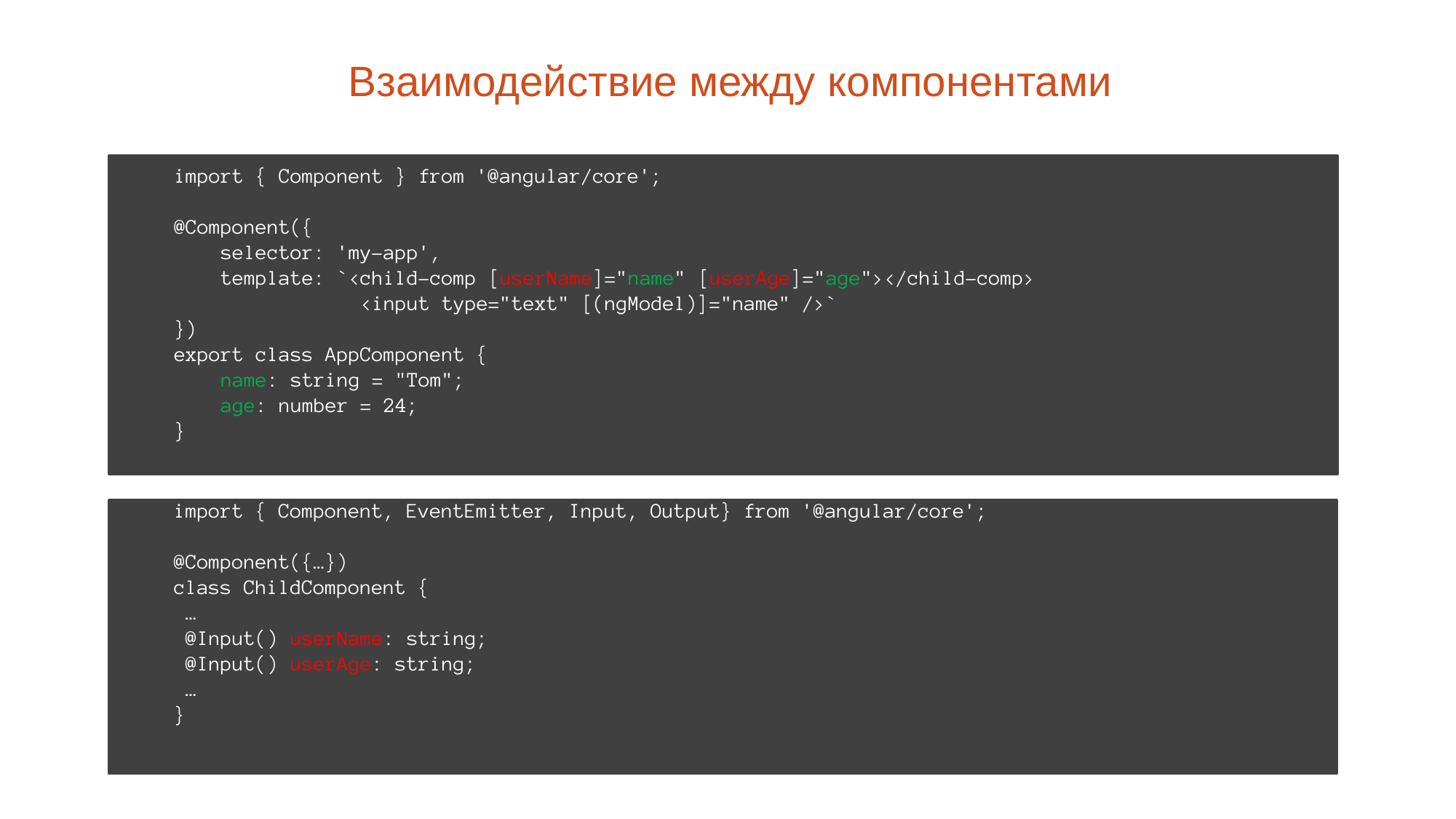

Взаимодействие между компонентами
import { Component } from '@angular/core';

@Component({
    selector: 'my-app',
    template: `<child-comp [userName]="name" [userAge]="age"></child-comp>
                <input type="text" [(ngModel)]="name" />`
})
export class AppComponent {
    name: string = "Tom";
    age: number = 24;
}

import { Component, EventEmitter, Input, Output} from '@angular/core';

@Component({…})
class ChildComponent {
 …
 @Input() userName: string;
 @Input() userAge: string;
 …
}